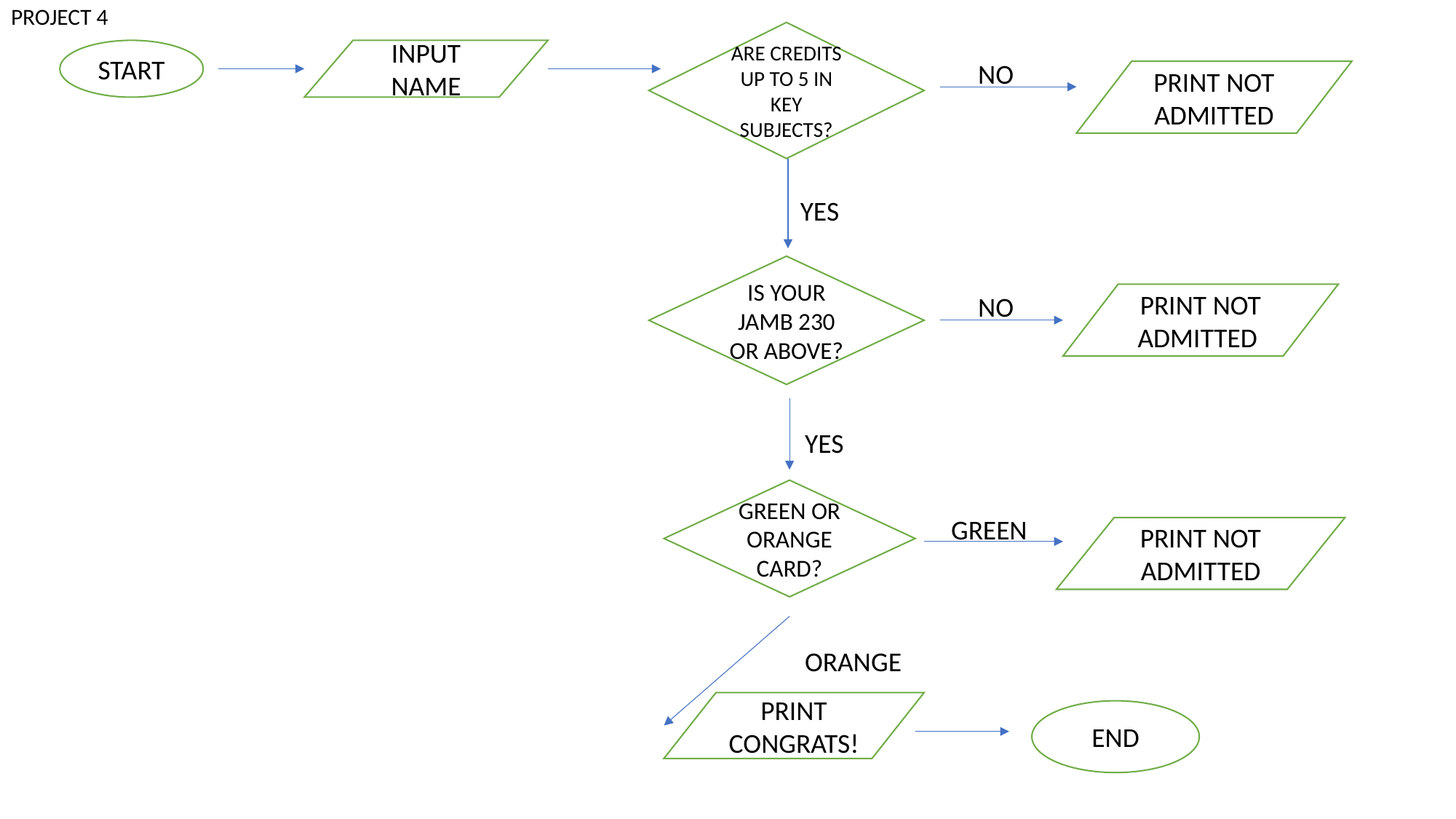

# PROJECT 4
ARE CREDITS UP TO 5 IN KEY SUBJECTS?
START
INPUT NAME
NO
PRINT NOT ADMITTED
YES
IS YOUR JAMB 230 OR ABOVE?
NO
PRINT NOT ADMITTED
YES
GREEN OR ORANGE CARD?
GREEN
PRINT NOT ADMITTED
ORANGE
PRINT CONGRATS!
END